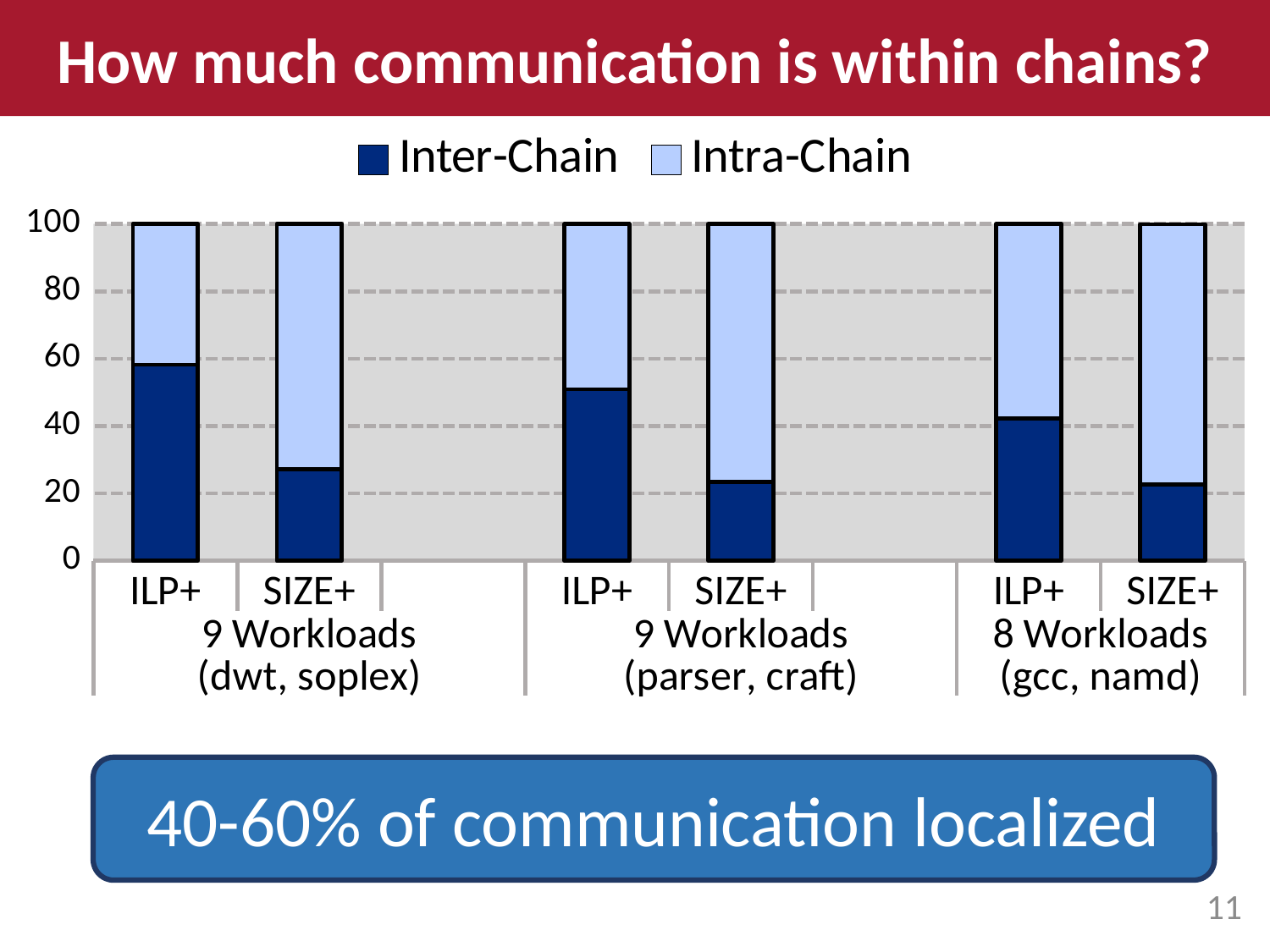

How much communication is within chains?

### Chart

| Category |  |  |
|---|---|---|
| ILP+ | 58.17289276111111 | 41.82710723888889 |
| SIZE+ | 27.231376672222225 | 72.83248028777777 |
|  | None | None |
| ILP+ | 50.87124828555555 | 49.12875171444445 |
| SIZE+ | 23.323411453333335 | 76.67658854666666 |
|  | None | None |
| ILP+ | 42.224621725 | 57.775378275 |
| SIZE+ | 22.7 | 77.22 |
40-60% of communication localized
11